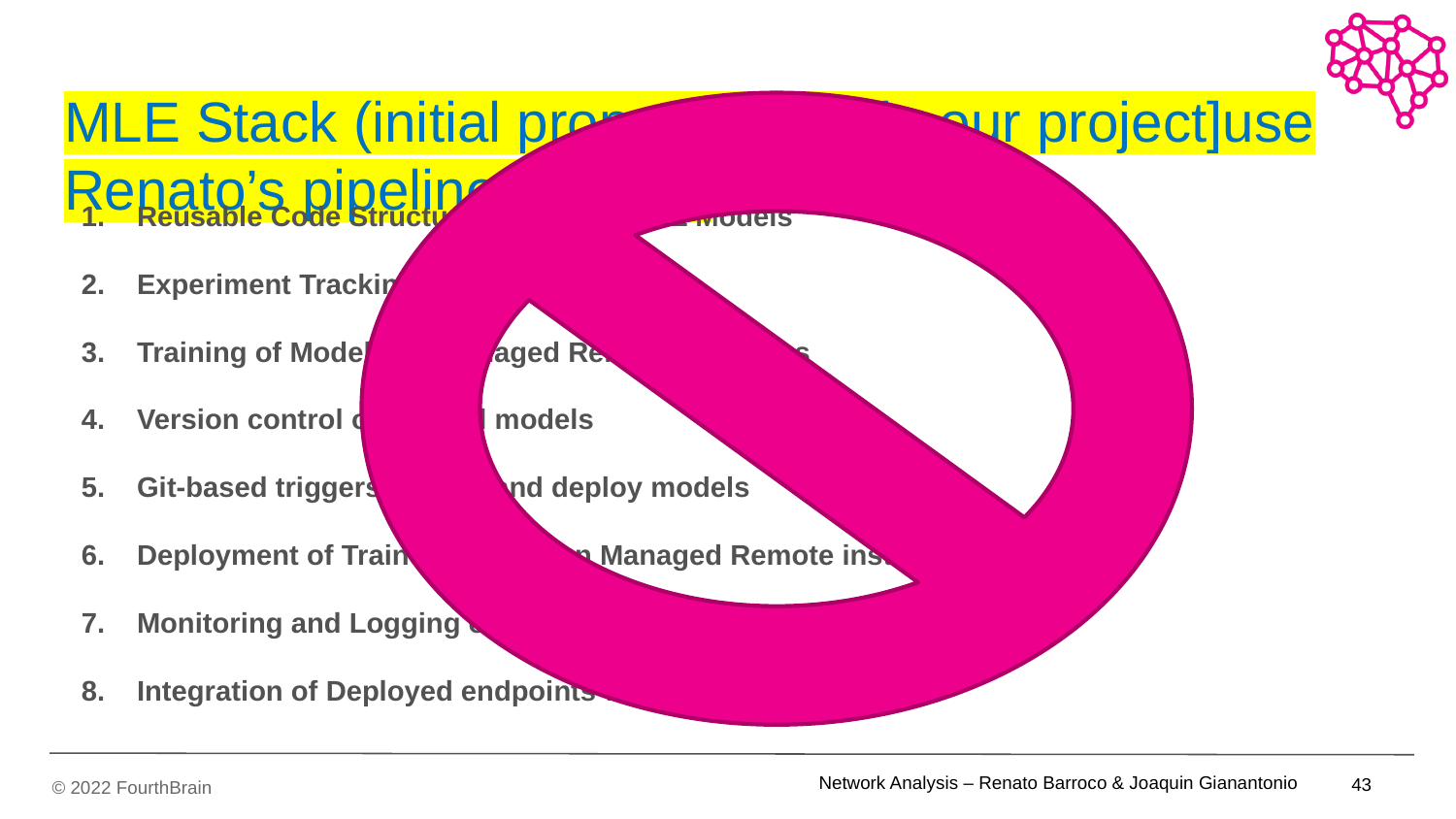

# MLE Stack (initial proposal) [not in our project]use Renato’s pipeline schema

Reusable Code Structure for building ML Models

Experiment Tracking with model Artifacts

Training of Models on Managed Remote instances

Version control of Trained models

Git-based triggers to train and deploy models

Deployment of Trained models on Managed Remote instances

Monitoring and Logging of deployed models

Integration of Deployed endpoints with API Gateway